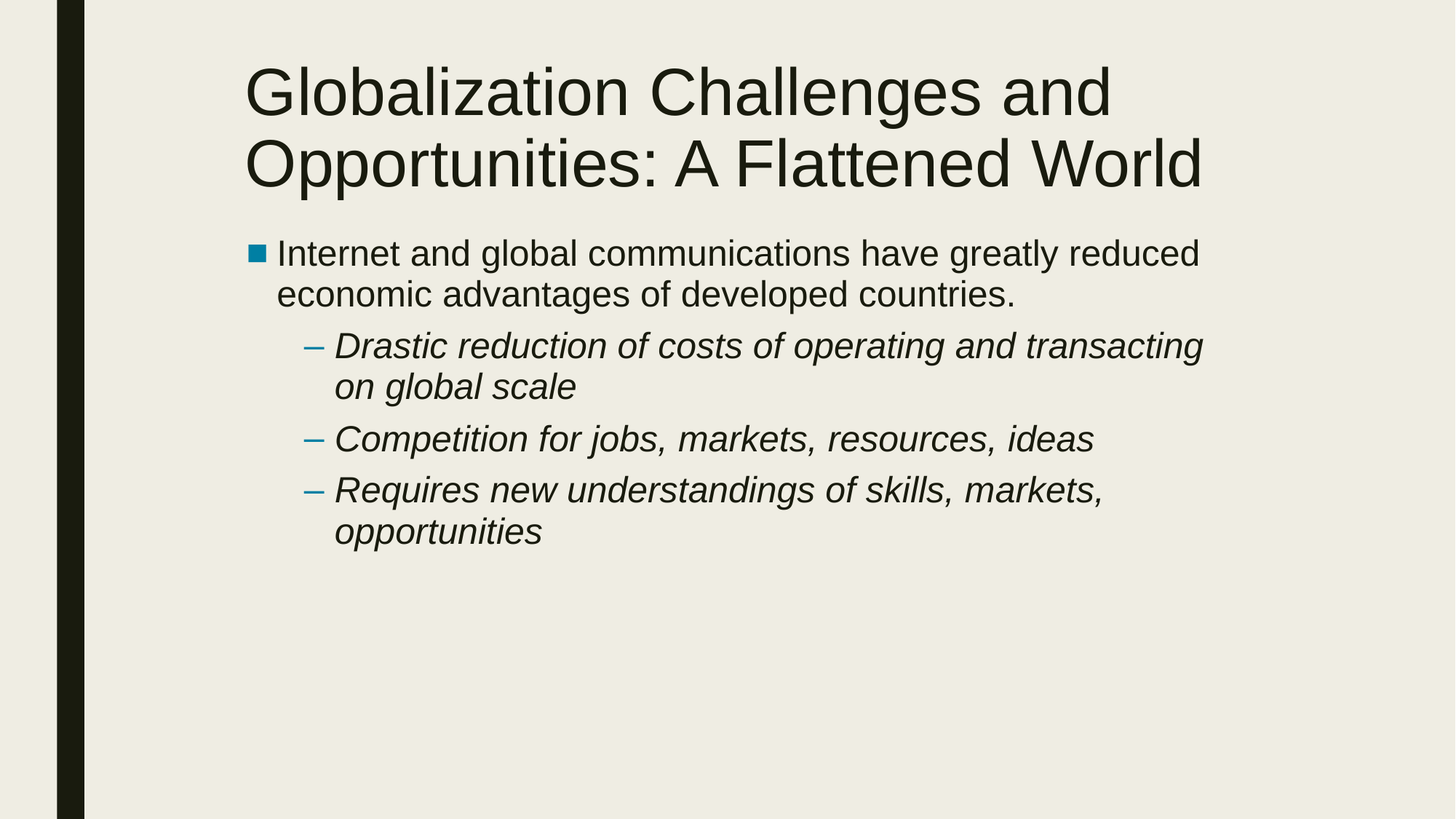

# Globalization Challenges and Opportunities: A Flattened World
Internet and global communications have greatly reduced economic advantages of developed countries.
Drastic reduction of costs of operating and transacting on global scale
Competition for jobs, markets, resources, ideas
Requires new understandings of skills, markets, opportunities